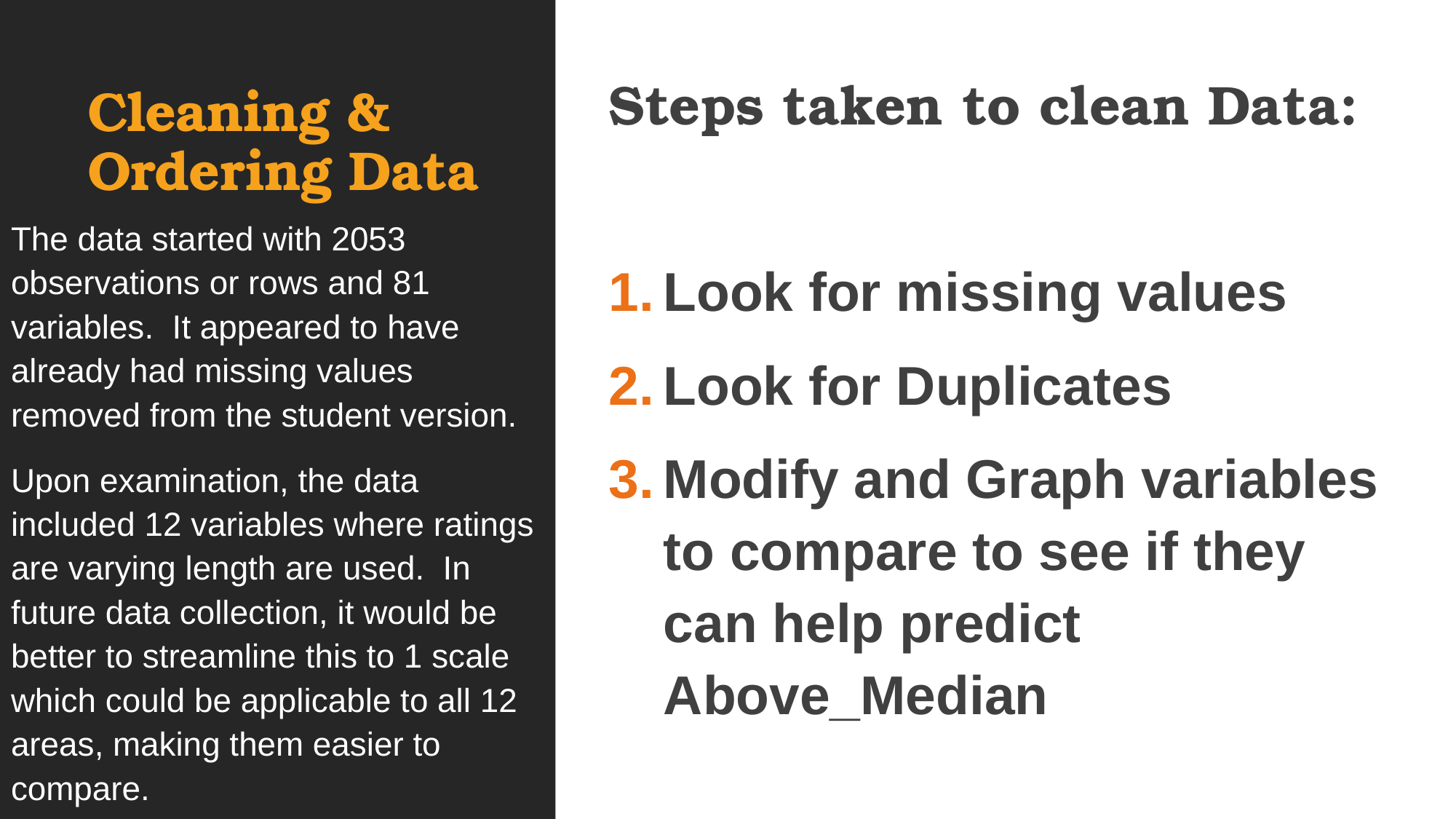

# Cleaning & Ordering Data
Steps taken to clean Data:

Look for missing values
Look for Duplicates
Modify and Graph variables to compare to see if they can help predict Above_Median

The data started with 2053 observations or rows and 81 variables.  It appeared to have already had missing values removed from the student version.
Upon examination, the data included 12 variables where ratings are varying length are used.  In future data collection, it would be better to streamline this to 1 scale which could be applicable to all 12 areas, making them easier to compare.